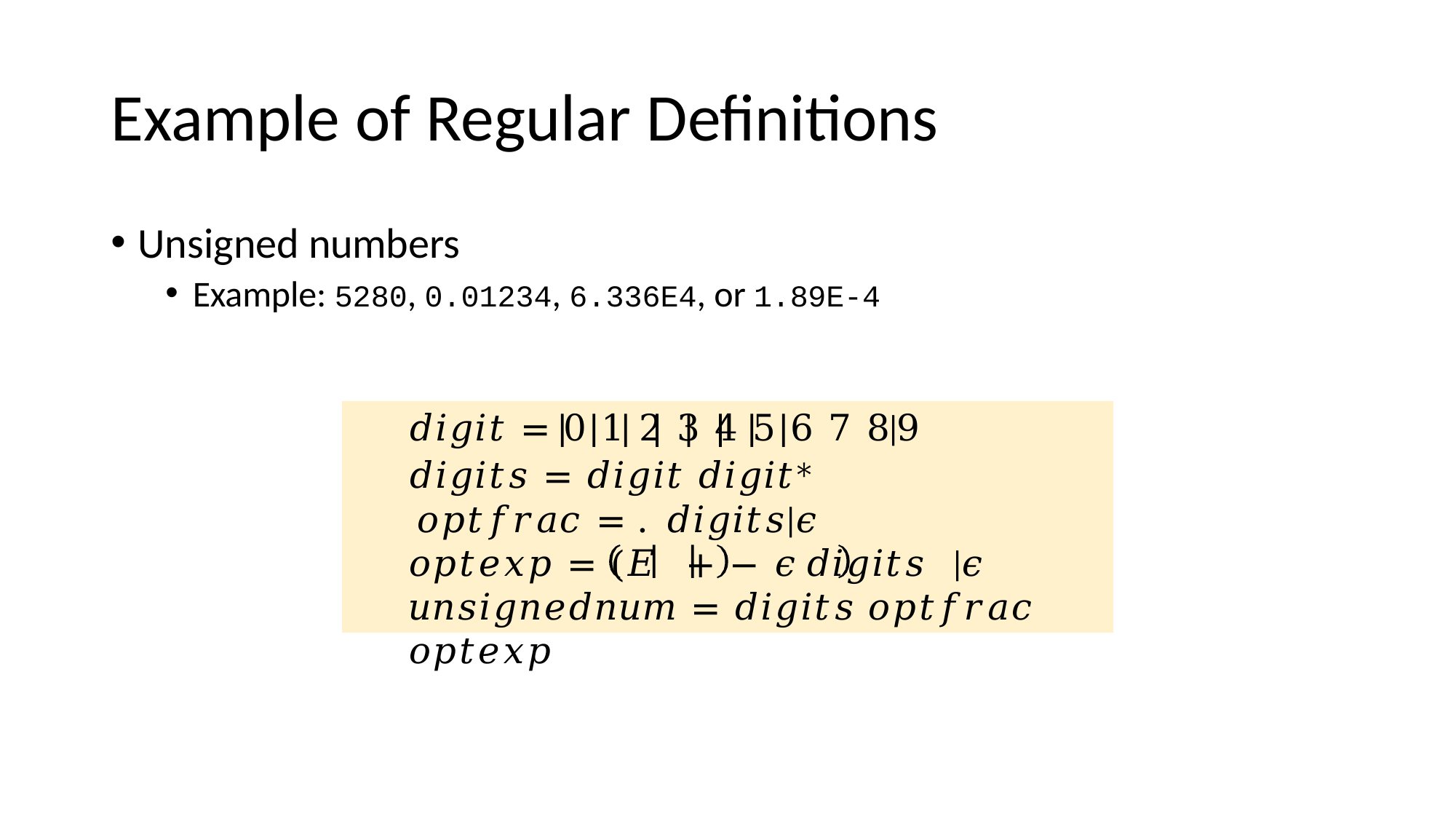

# Example of Regular Definitions
Unsigned numbers
Example: 5280, 0.01234, 6.336E4, or 1.89E-4

𝑑𝑖𝑔𝑖𝑡 = 0 1 2 3 4 5 6 7 8|9
𝑑𝑖𝑔𝑖𝑡𝑠 = 𝑑𝑖𝑔𝑖𝑡 𝑑𝑖𝑔𝑖𝑡∗
𝑜𝑝𝑡𝑓𝑟𝑎𝑐 = . 𝑑𝑖𝑔𝑖𝑡𝑠|𝜖
𝑜𝑝𝑡𝑒𝑥𝑝 = (𝐸	+ − 𝜖	𝑑𝑖𝑔𝑖𝑡𝑠	|𝜖
𝑢𝑛𝑠𝑖𝑔𝑛𝑒𝑑𝑛𝑢𝑚 = 𝑑𝑖𝑔𝑖𝑡𝑠 𝑜𝑝𝑡𝑓𝑟𝑎𝑐 𝑜𝑝𝑡𝑒𝑥𝑝